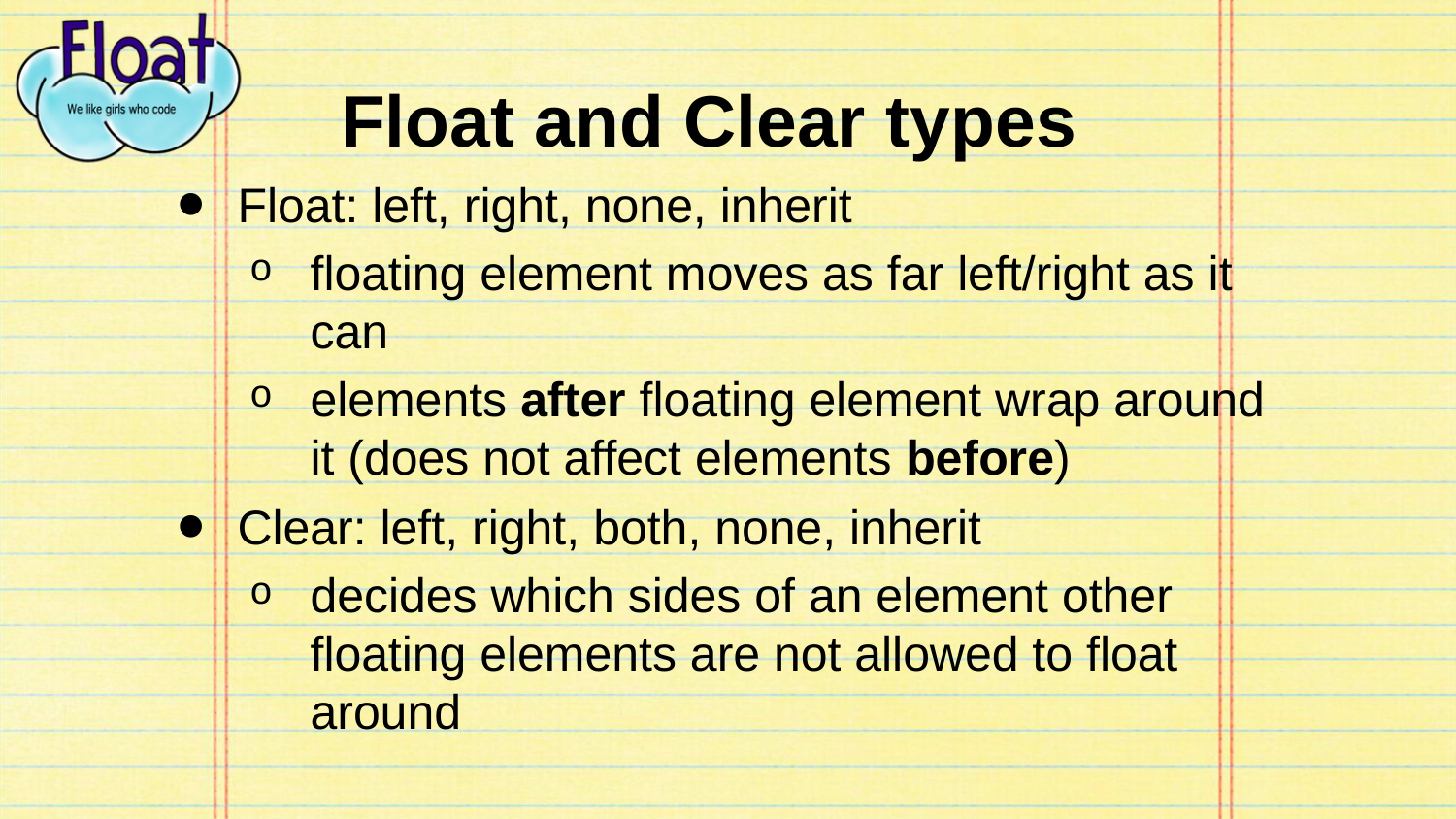

# Float and Clear types
Float: left, right, none, inherit
floating element moves as far left/right as it can
elements after floating element wrap around it (does not affect elements before)
Clear: left, right, both, none, inherit
decides which sides of an element other floating elements are not allowed to float around